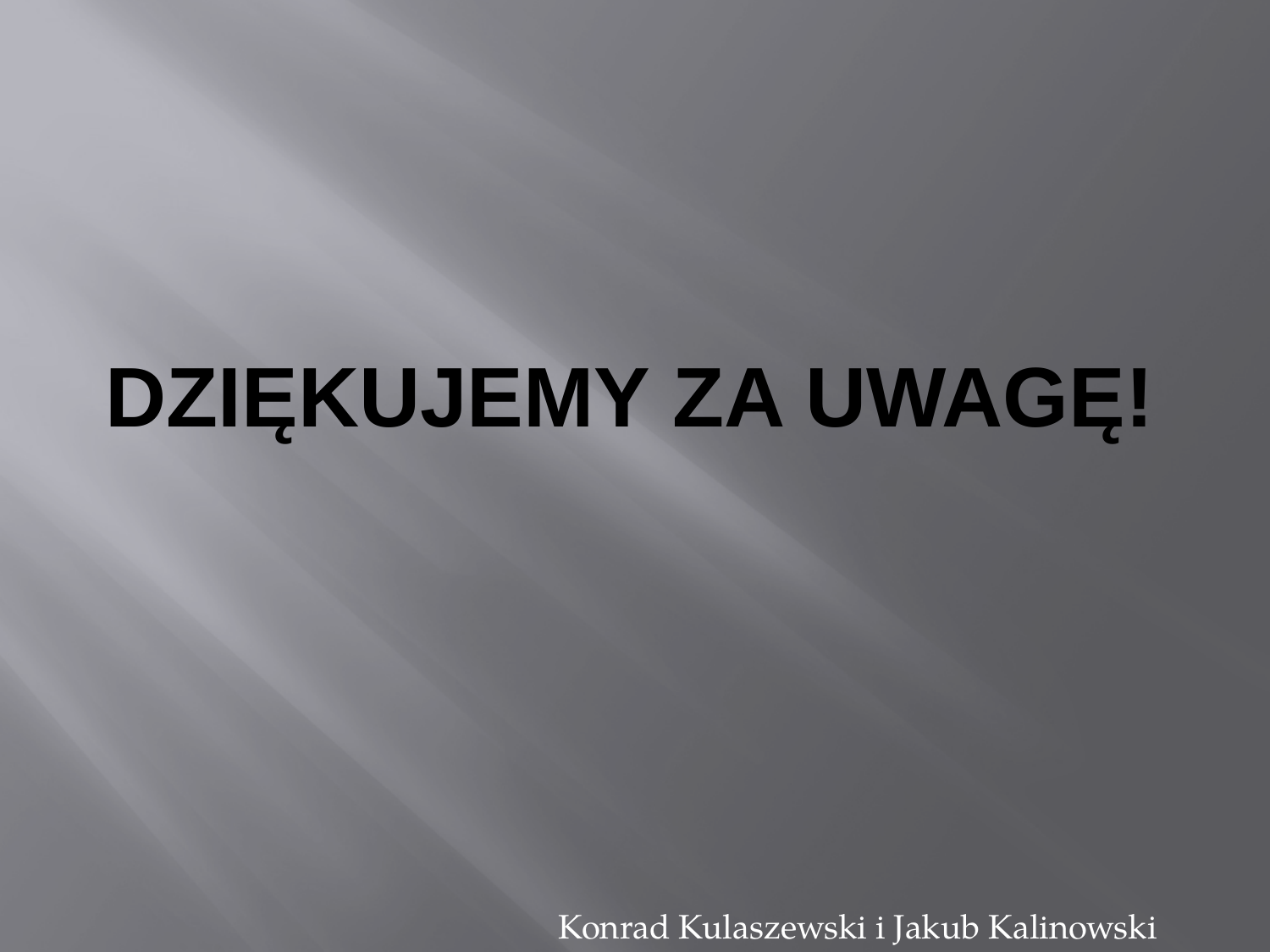

# Dziękujemy za uwagę!
Konrad Kulaszewski i Jakub Kalinowski